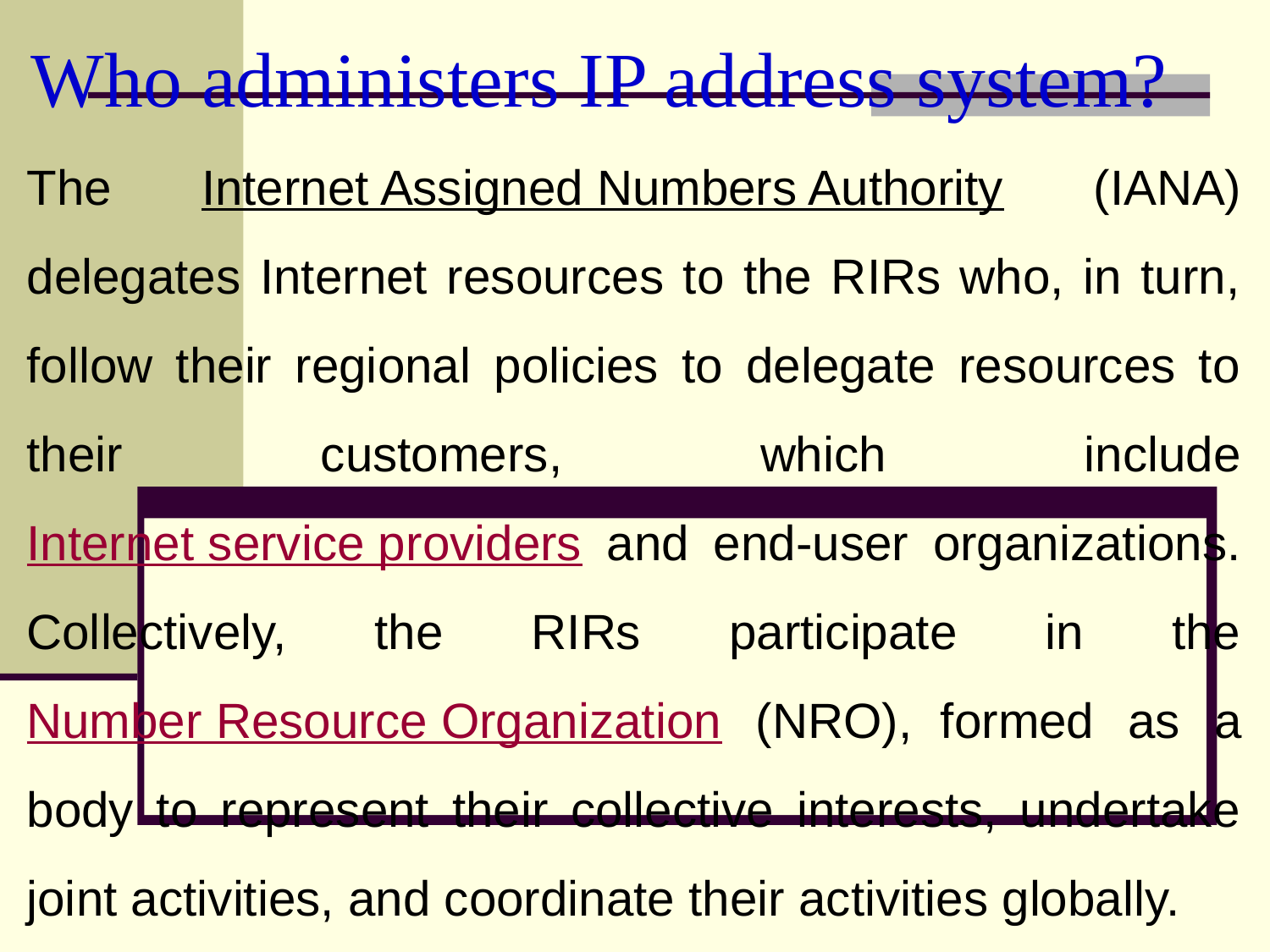

# Who administers IP address system?
The Internet Assigned Numbers Authority (IANA) delegates Internet resources to the RIRs who, in turn, follow their regional policies to delegate resources to their customers, which include Internet service providers and end-user organizations. Collectively, the RIRs participate in the Number Resource Organization (NRO), formed as a body to represent their collective interests, undertake joint activities, and coordinate their activities globally.